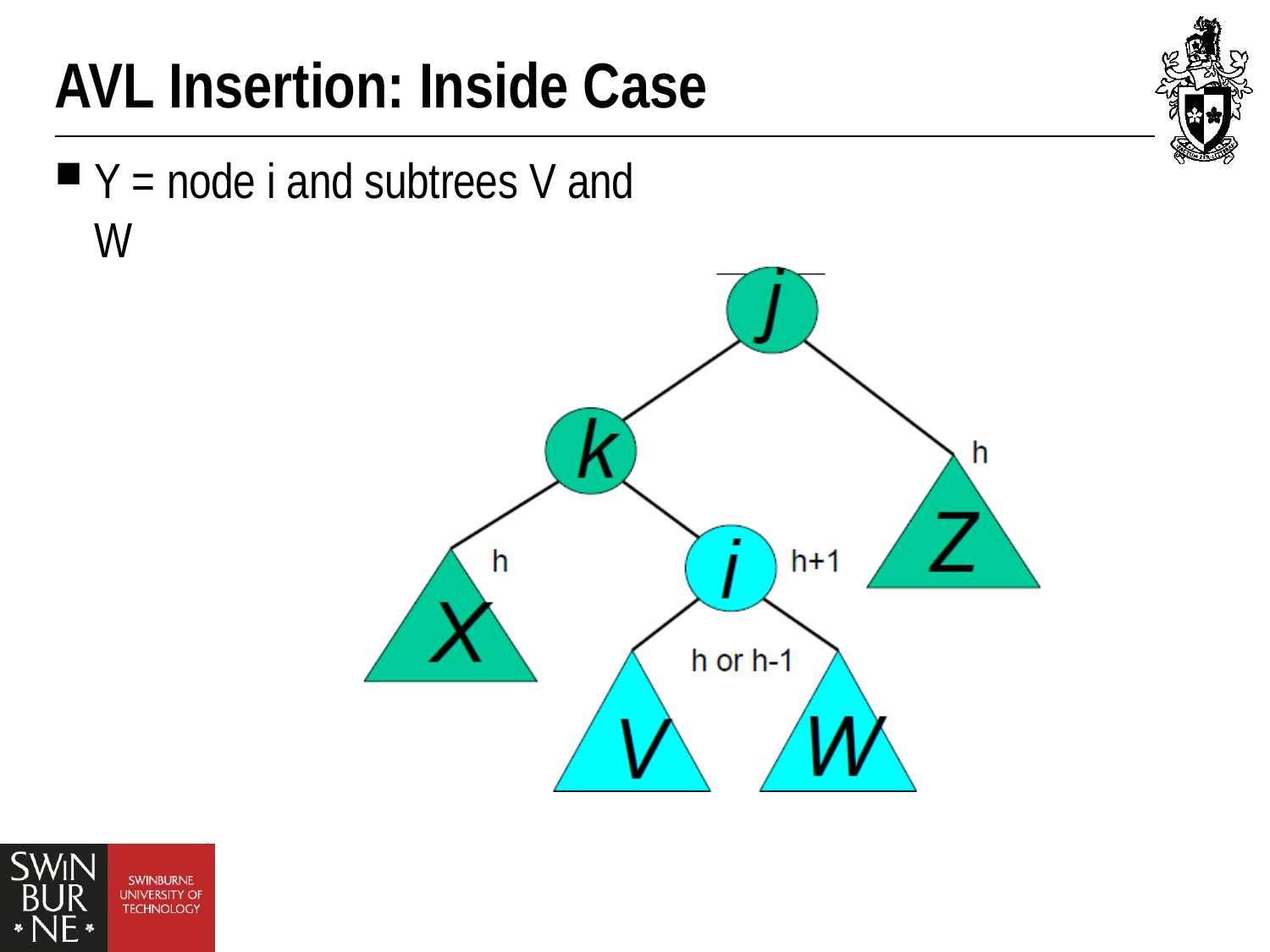

# AVL Insertion: Inside Case
Y = node i and subtrees V and W